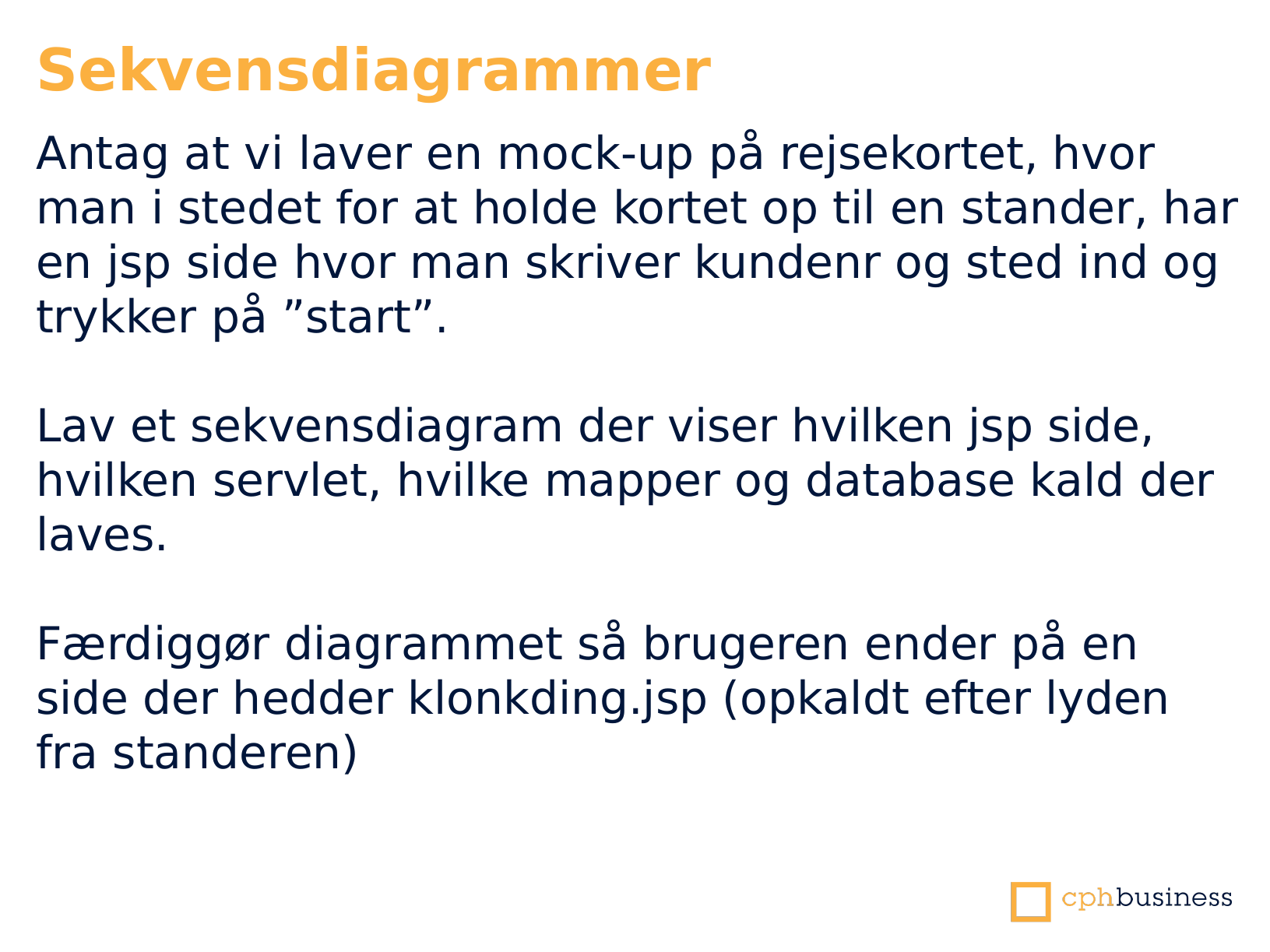

Sekvensdiagrammer
Antag at vi laver en mock-up på rejsekortet, hvor man i stedet for at holde kortet op til en stander, har en jsp side hvor man skriver kundenr og sted ind og trykker på ”start”.

Lav et sekvensdiagram der viser hvilken jsp side, hvilken servlet, hvilke mapper og database kald der laves.

Færdiggør diagrammet så brugeren ender på en side der hedder klonkding.jsp (opkaldt efter lyden fra standeren)